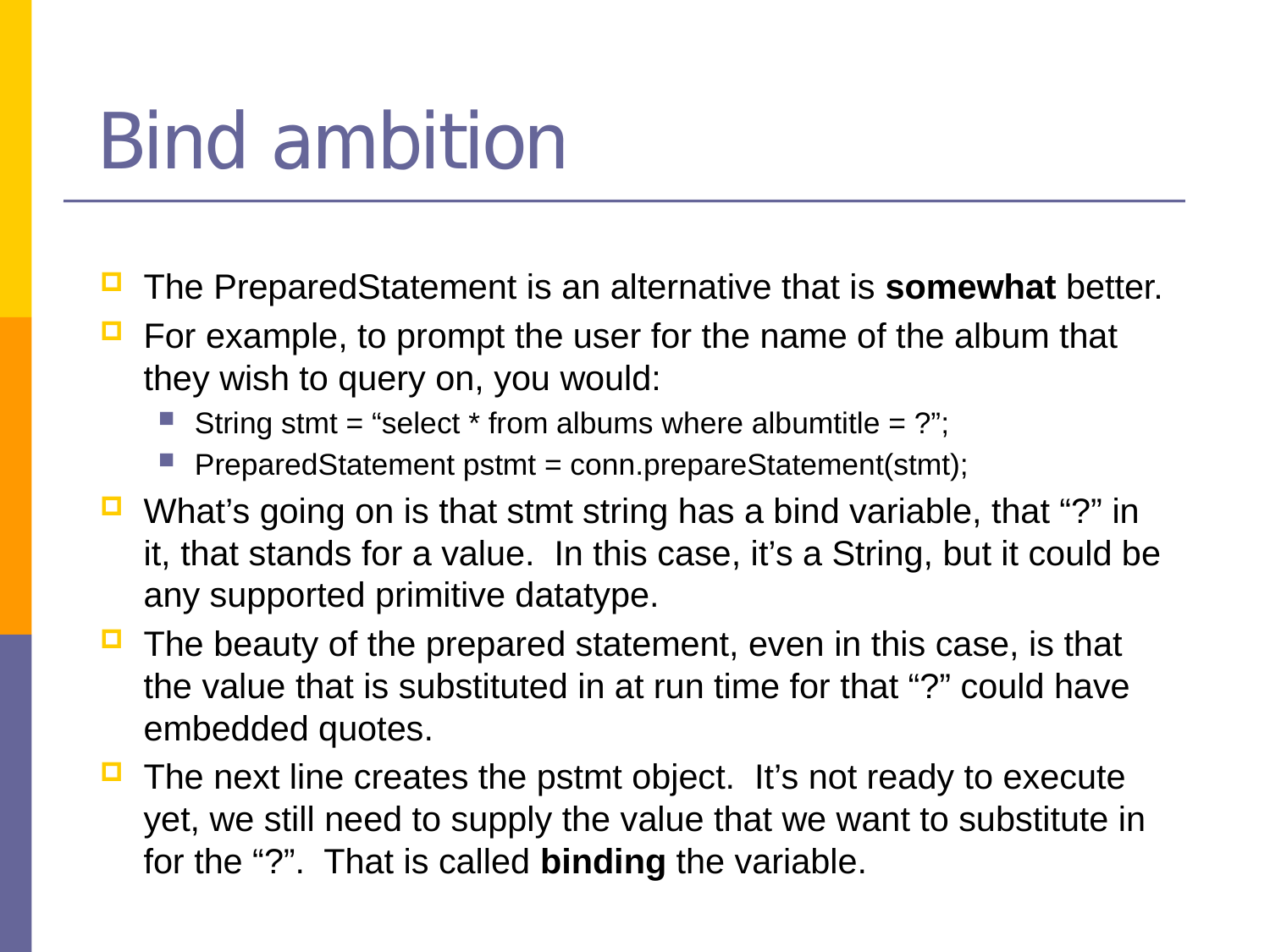

# Bind ambition
The PreparedStatement is an alternative that is somewhat better.
For example, to prompt the user for the name of the album that they wish to query on, you would:
String stmt = “select * from albums where albumtitle = ?”;
PreparedStatement pstmt = conn.prepareStatement(stmt);
What’s going on is that stmt string has a bind variable, that “?” in it, that stands for a value.  In this case, it’s a String, but it could be any supported primitive datatype.
The beauty of the prepared statement, even in this case, is that the value that is substituted in at run time for that “?” could have embedded quotes.
The next line creates the pstmt object.  It’s not ready to execute yet, we still need to supply the value that we want to substitute in for the “?”.  That is called binding the variable.